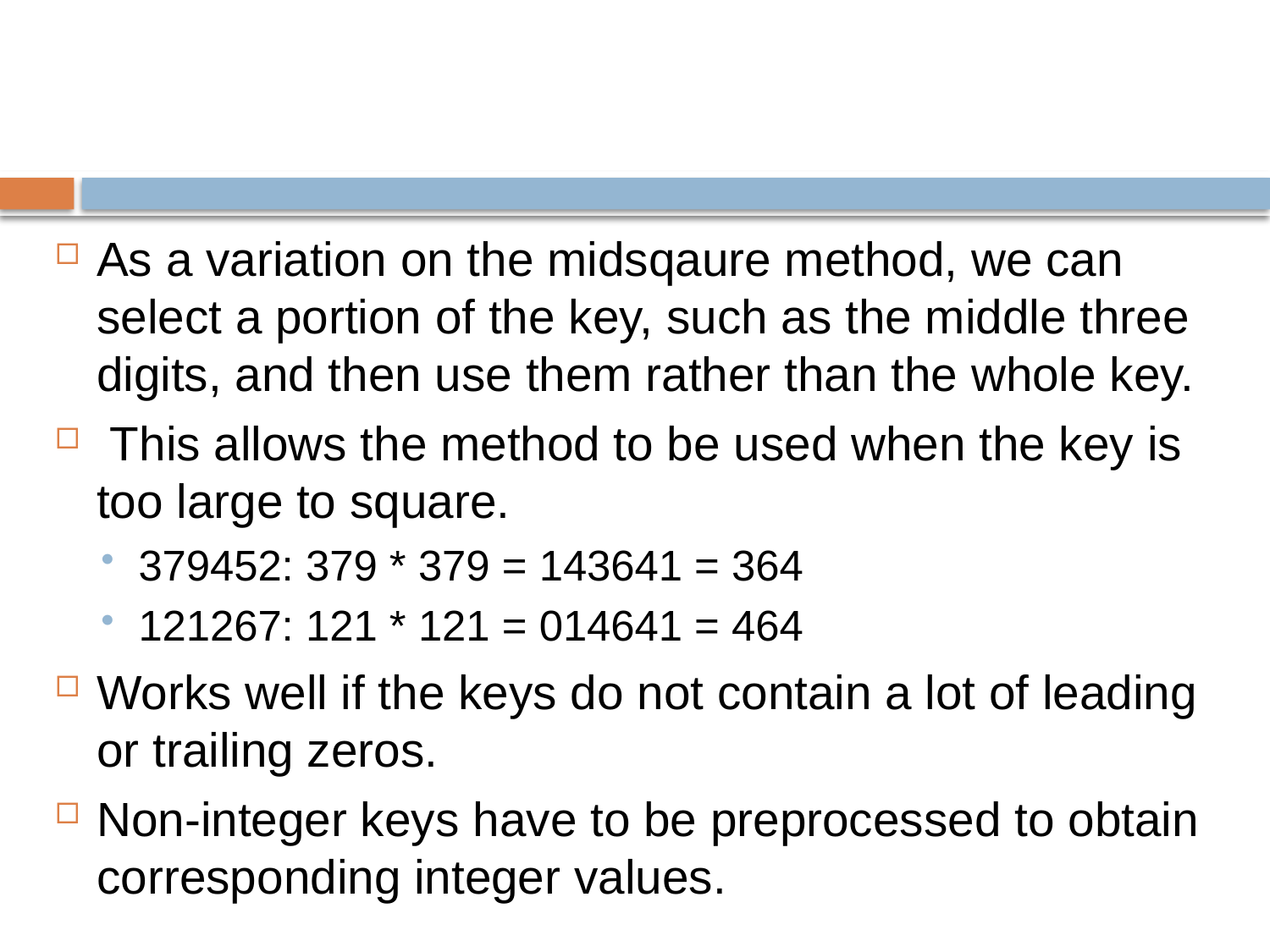

#
As a variation on the midsqaure method, we can select a portion of the key, such as the middle three digits, and then use them rather than the whole key.
 This allows the method to be used when the key is too large to square.
379452: 379 * 379 = 143641 = 364
121267: 121 * 121 = 014641 = 464
Works well if the keys do not contain a lot of leading or trailing zeros.
Non-integer keys have to be preprocessed to obtain corresponding integer values.